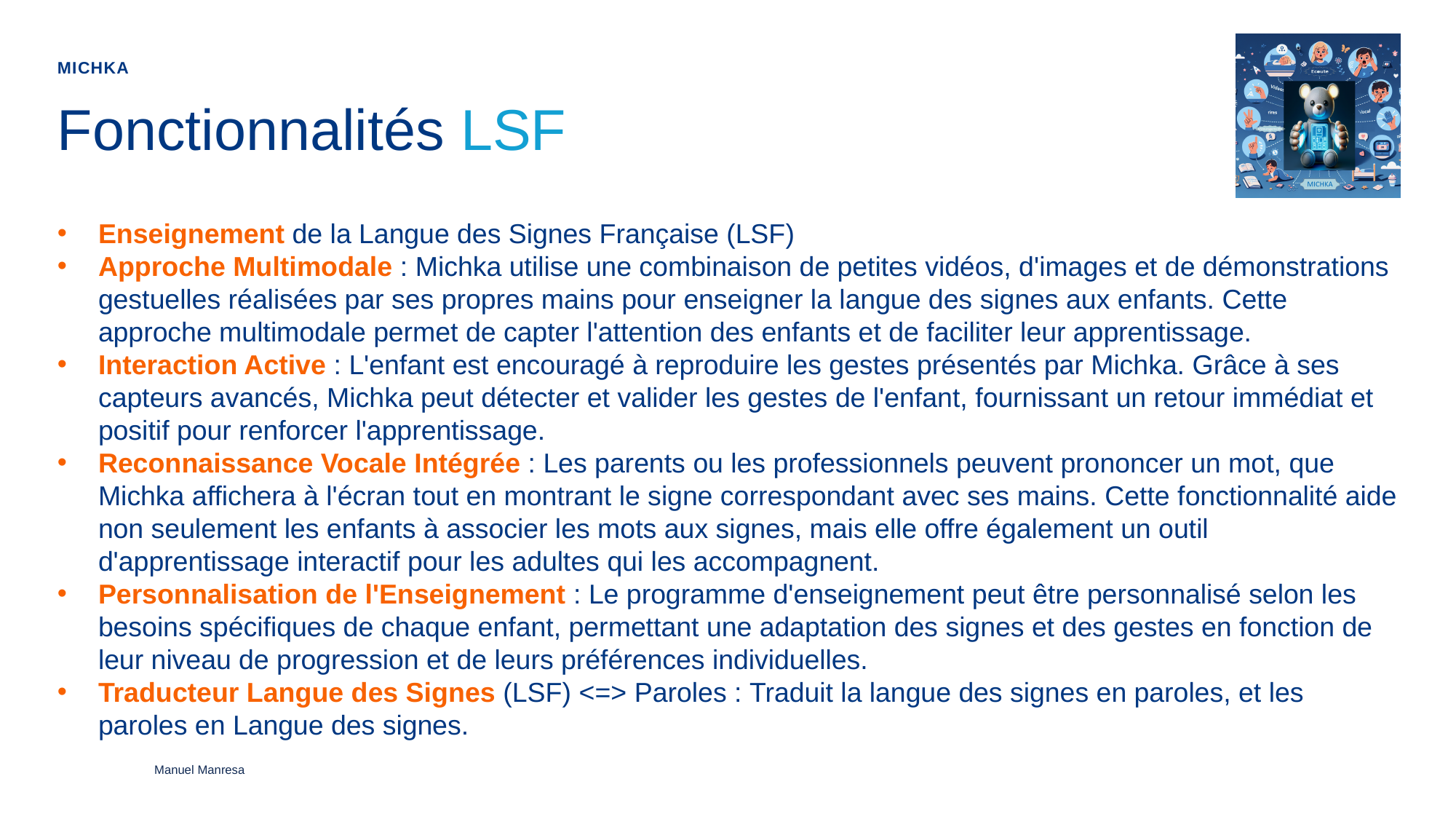

Michka
# Fonctionnalités LSF
Enseignement de la Langue des Signes Française (LSF)
Approche Multimodale : Michka utilise une combinaison de petites vidéos, d'images et de démonstrations gestuelles réalisées par ses propres mains pour enseigner la langue des signes aux enfants. Cette approche multimodale permet de capter l'attention des enfants et de faciliter leur apprentissage.
Interaction Active : L'enfant est encouragé à reproduire les gestes présentés par Michka. Grâce à ses capteurs avancés, Michka peut détecter et valider les gestes de l'enfant, fournissant un retour immédiat et positif pour renforcer l'apprentissage.
Reconnaissance Vocale Intégrée : Les parents ou les professionnels peuvent prononcer un mot, que Michka affichera à l'écran tout en montrant le signe correspondant avec ses mains. Cette fonctionnalité aide non seulement les enfants à associer les mots aux signes, mais elle offre également un outil d'apprentissage interactif pour les adultes qui les accompagnent.
Personnalisation de l'Enseignement : Le programme d'enseignement peut être personnalisé selon les besoins spécifiques de chaque enfant, permettant une adaptation des signes et des gestes en fonction de leur niveau de progression et de leurs préférences individuelles.
Traducteur Langue des Signes (LSF) <=> Paroles : Traduit la langue des signes en paroles, et les paroles en Langue des signes.
Manuel Manresa